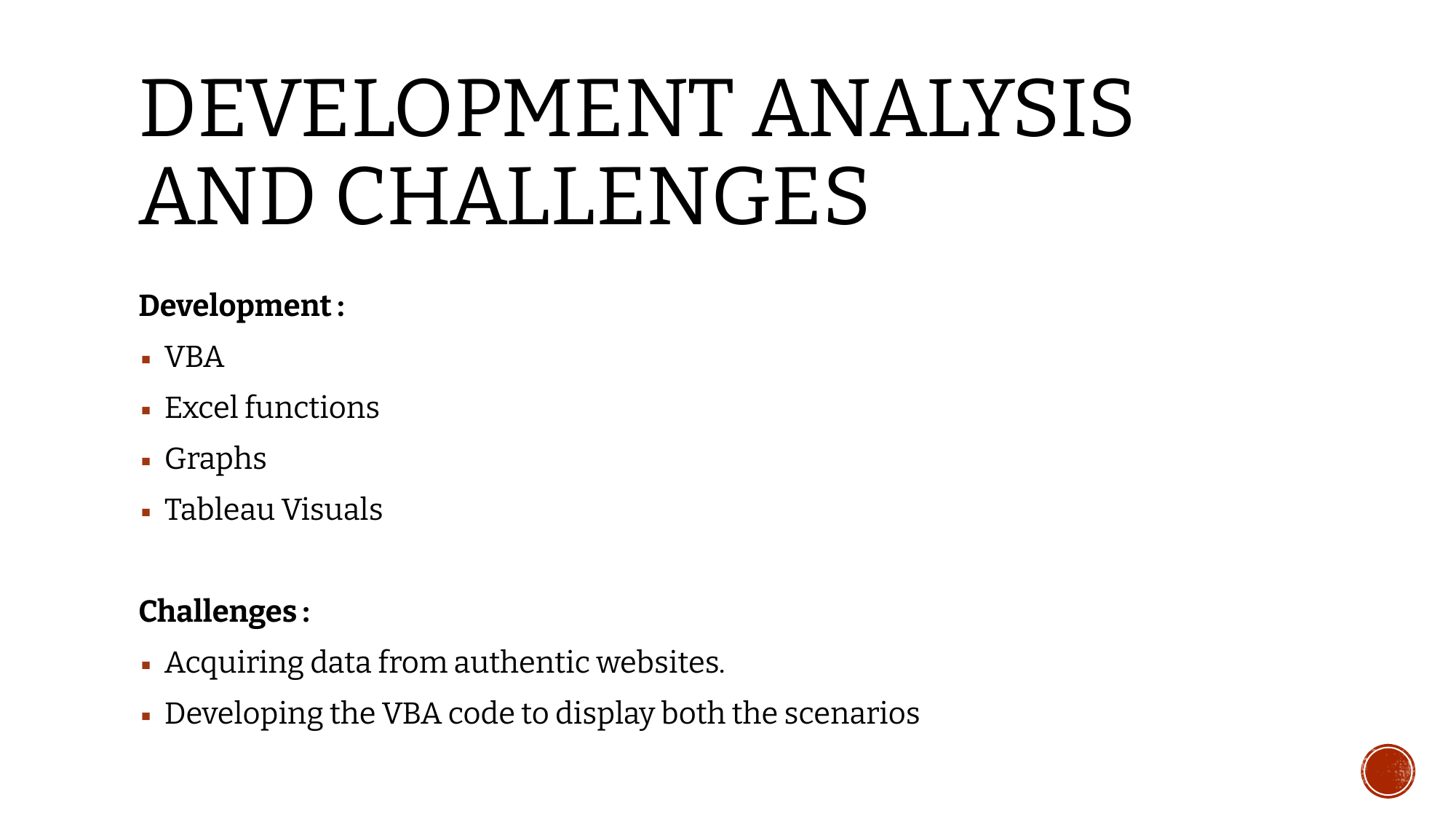

# DEVELOPMENT ANALYSIS AND CHALLENGES
Development :
VBA
Excel functions
Graphs
Tableau Visuals

Challenges :
Acquiring data from authentic websites.
Developing the VBA code to display both the scenarios